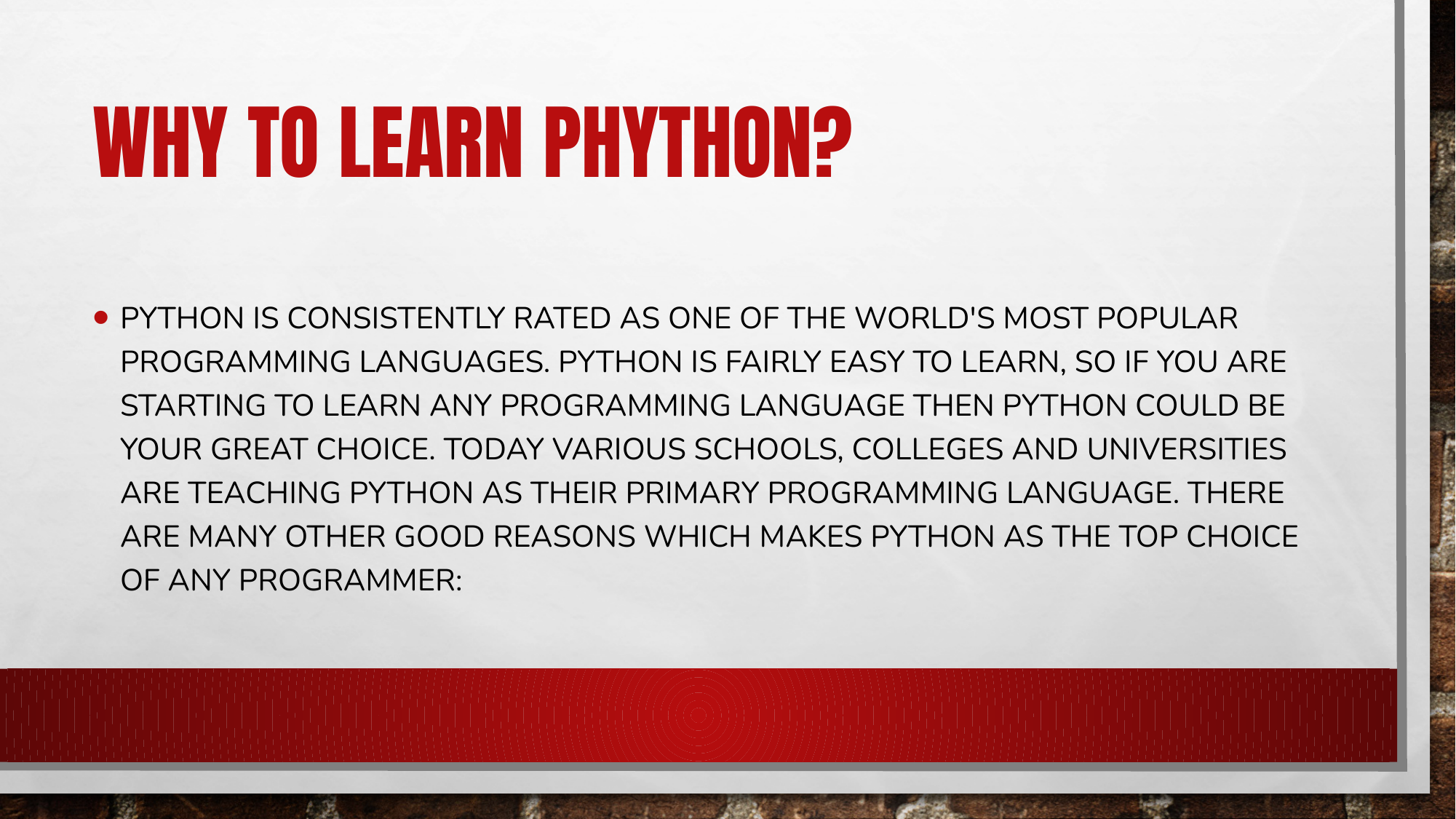

# Why to learn Phython?
Python is consistently rated as one of the world's most popular programming languages. Python is fairly easy to learn, so if you are starting to learn any programming language then Python could be your great choice. Today various Schools, Colleges and Universities are teaching Python as their primary programming language. There are many other good reasons which makes Python as the top choice of any programmer: